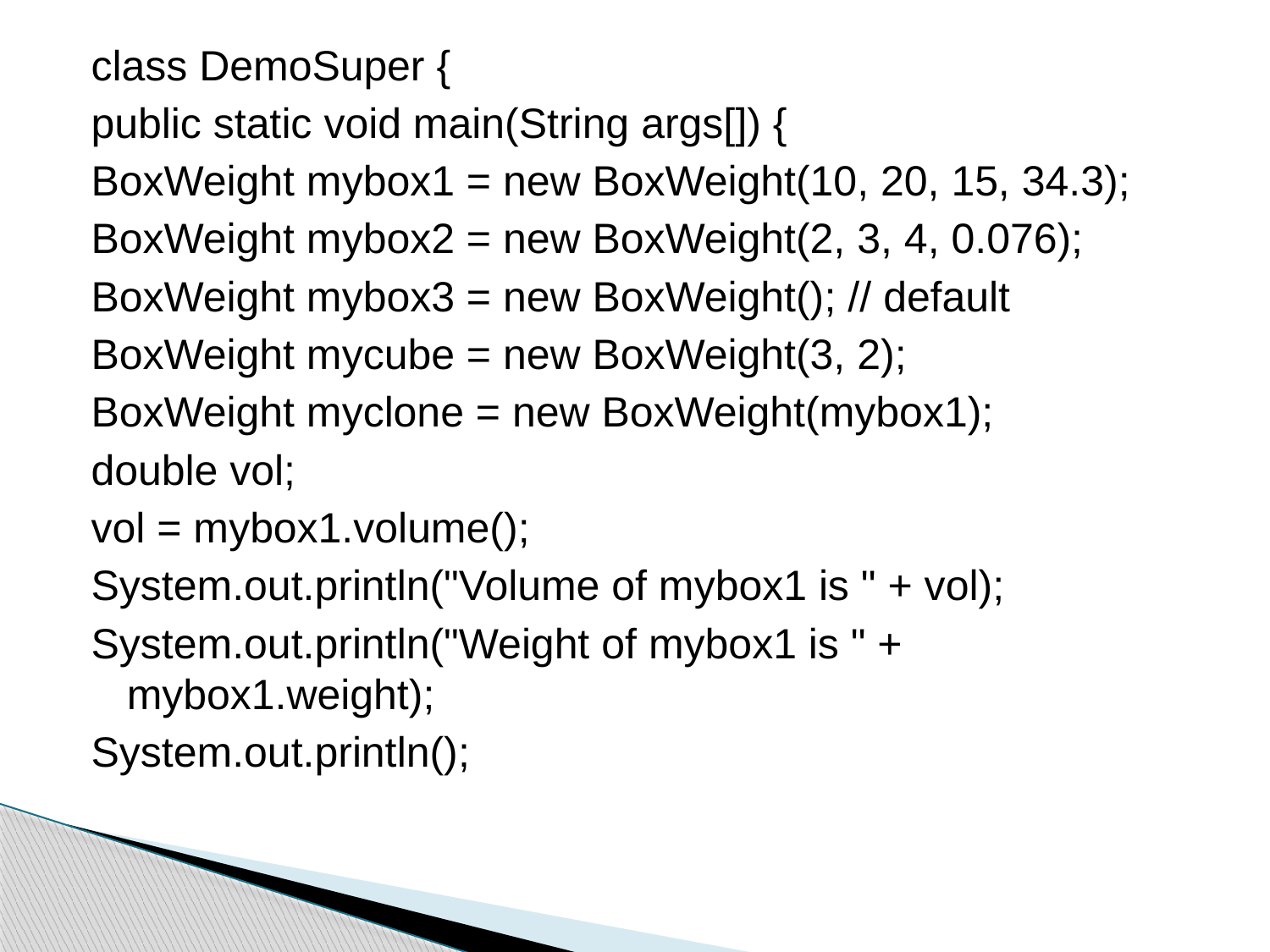

class DemoSuper {
public static void main(String args[]) {
BoxWeight mybox1 = new BoxWeight(10, 20, 15, 34.3);
BoxWeight mybox2 = new BoxWeight(2, 3, 4, 0.076);
BoxWeight mybox3 = new BoxWeight(); // default
BoxWeight mycube = new BoxWeight(3, 2);
BoxWeight myclone = new BoxWeight(mybox1);
double vol;
vol = mybox1.volume();
System.out.println("Volume of mybox1 is " + vol);
System.out.println("Weight of mybox1 is " + mybox1.weight);
System.out.println();